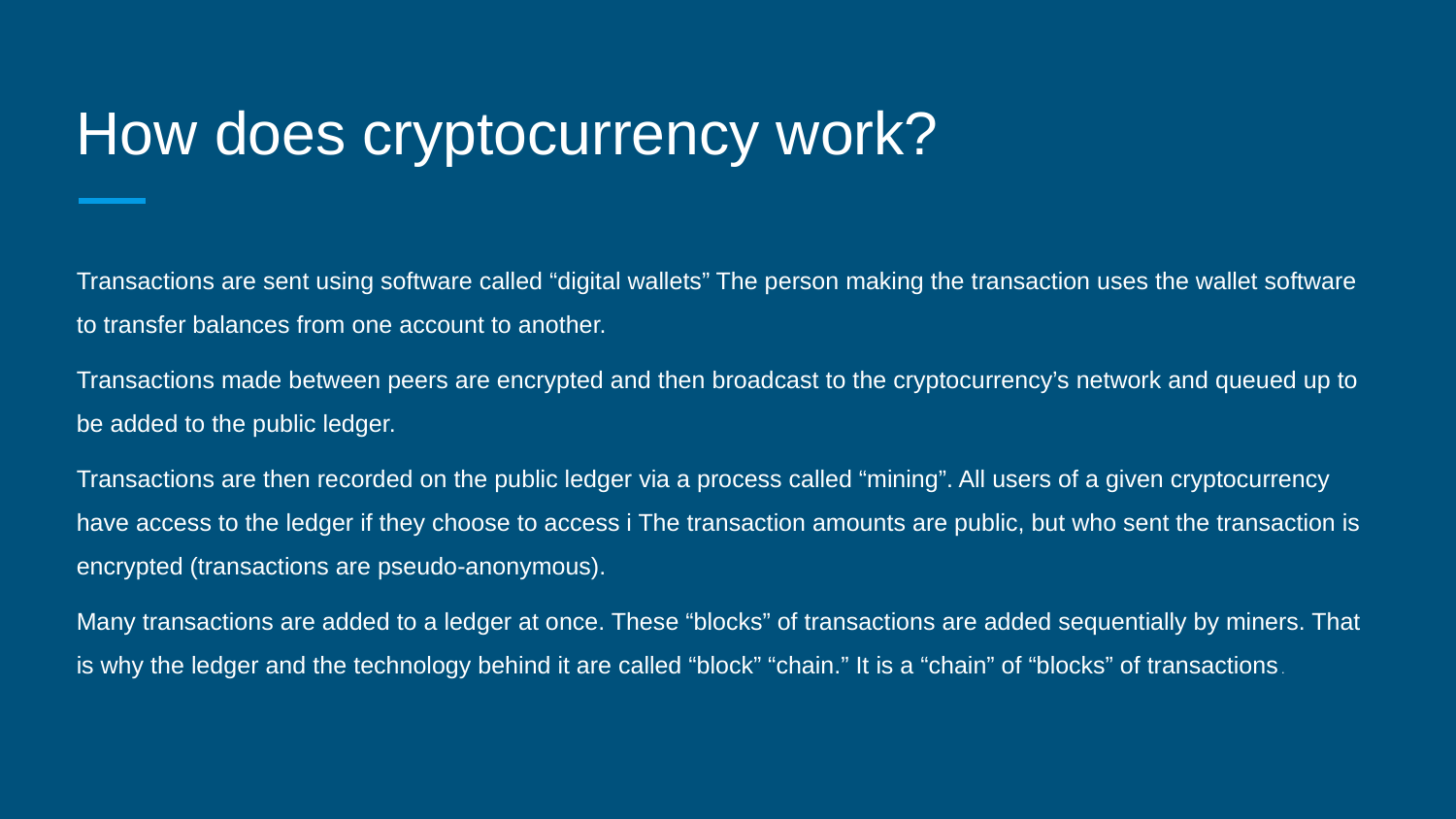

# How does cryptocurrency work?
Transactions are sent using software called “digital wallets” The person making the transaction uses the wallet software to transfer balances from one account to another.
Transactions made between peers are encrypted and then broadcast to the cryptocurrency’s network and queued up to be added to the public ledger.
Transactions are then recorded on the public ledger via a process called “mining”. All users of a given cryptocurrency have access to the ledger if they choose to access i The transaction amounts are public, but who sent the transaction is encrypted (transactions are pseudo-anonymous).
Many transactions are added to a ledger at once. These “blocks” of transactions are added sequentially by miners. That is why the ledger and the technology behind it are called “block” “chain.” It is a “chain” of “blocks” of transactions.